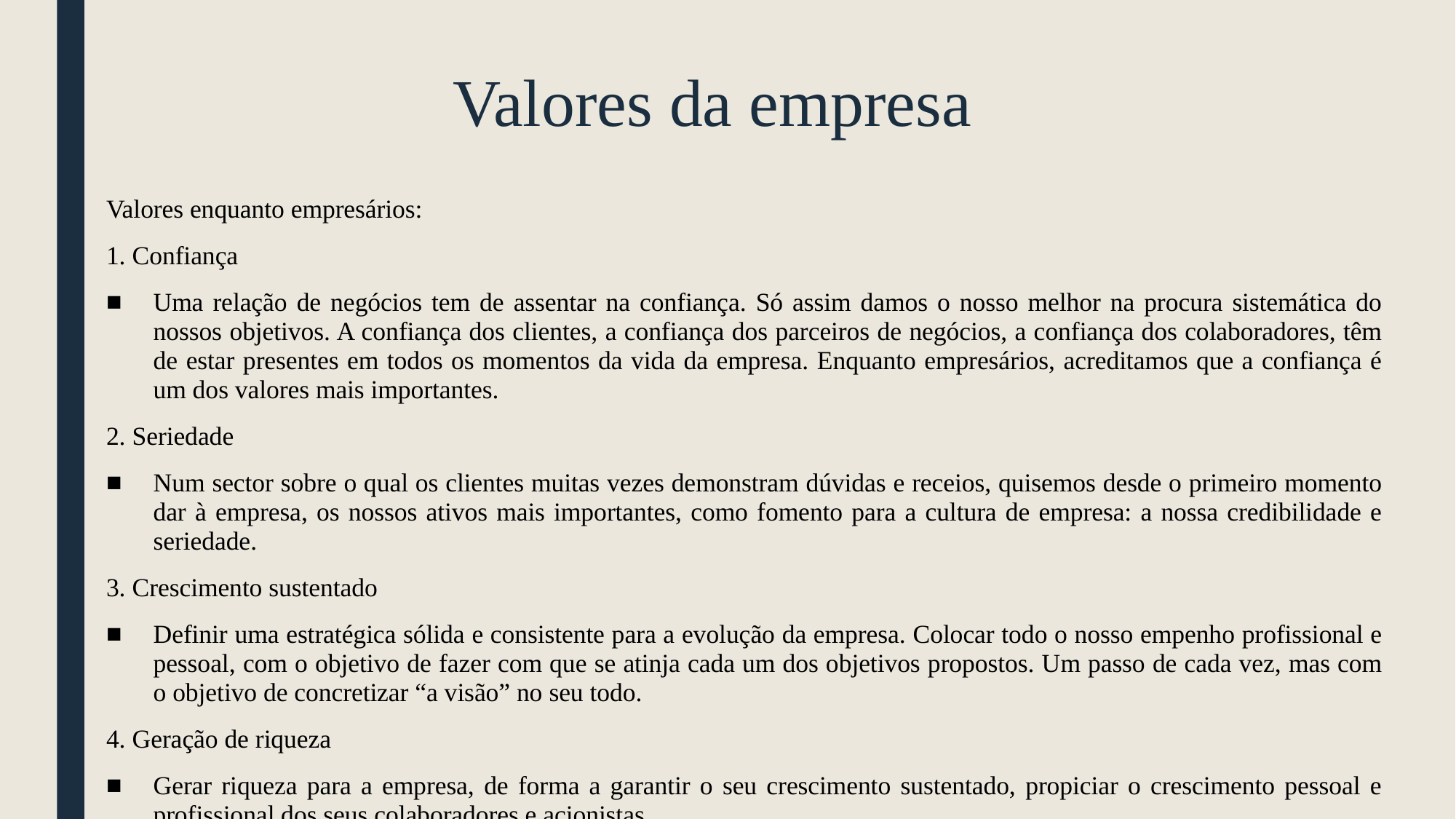

# Valores da empresa
Valores enquanto empresários:
1. Confiança
Uma relação de negócios tem de assentar na confiança. Só assim damos o nosso melhor na procura sistemática do nossos objetivos. A confiança dos clientes, a confiança dos parceiros de negócios, a confiança dos colaboradores, têm de estar presentes em todos os momentos da vida da empresa. Enquanto empresários, acreditamos que a confiança é um dos valores mais importantes.
2. Seriedade
Num sector sobre o qual os clientes muitas vezes demonstram dúvidas e receios, quisemos desde o primeiro momento dar à empresa, os nossos ativos mais importantes, como fomento para a cultura de empresa: a nossa credibilidade e seriedade.
3. Crescimento sustentado
Definir uma estratégica sólida e consistente para a evolução da empresa. Colocar todo o nosso empenho profissional e pessoal, com o objetivo de fazer com que se atinja cada um dos objetivos propostos. Um passo de cada vez, mas com o objetivo de concretizar “a visão” no seu todo.
4. Geração de riqueza
Gerar riqueza para a empresa, de forma a garantir o seu crescimento sustentado, propiciar o crescimento pessoal e profissional dos seus colaboradores e acionistas.